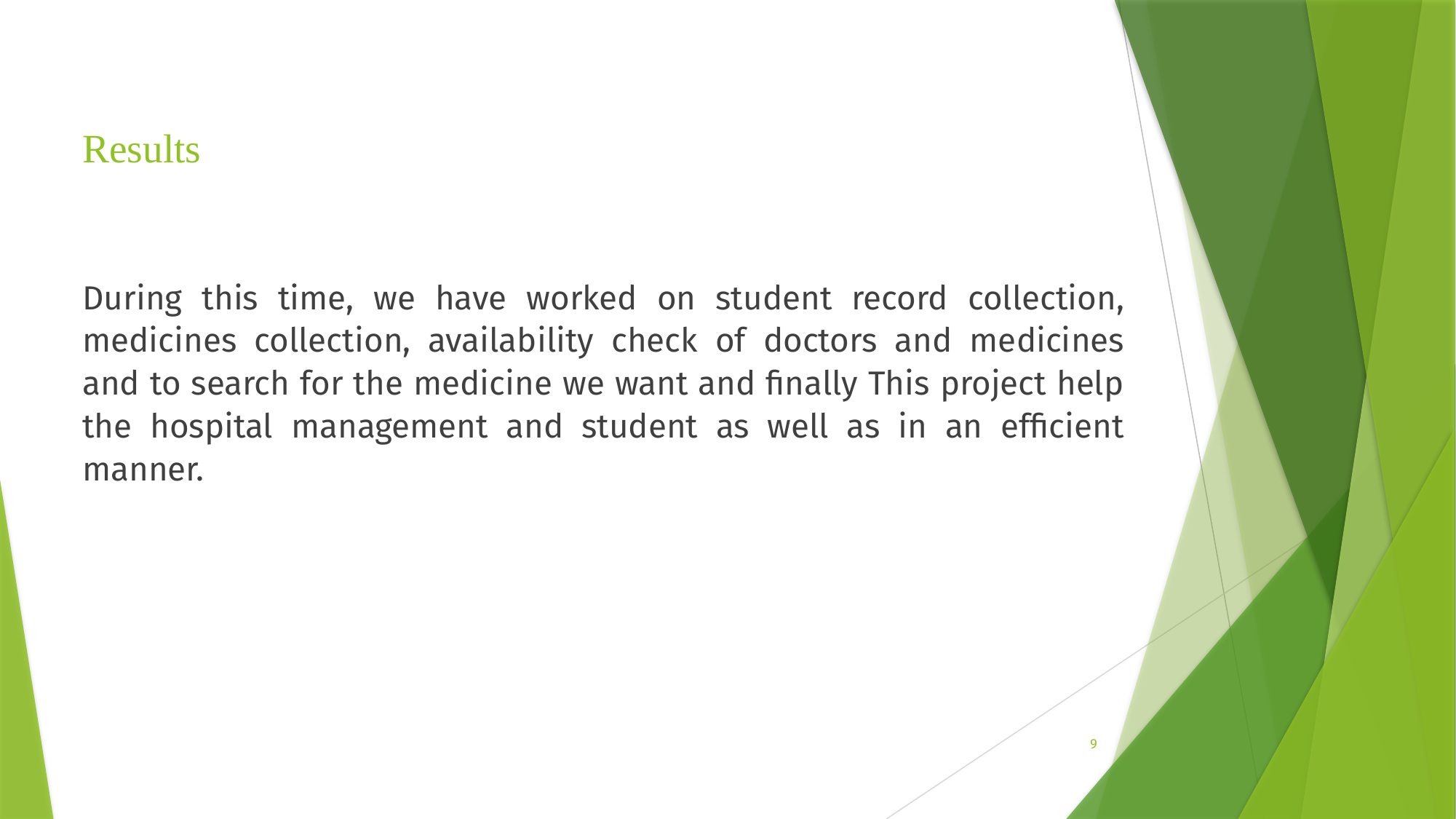

# Results
During this time, we have worked on student record collection, medicines collection, availability check of doctors and medicines and to search for the medicine we want and finally This project help the hospital management and student as well as in an efficient manner.
9